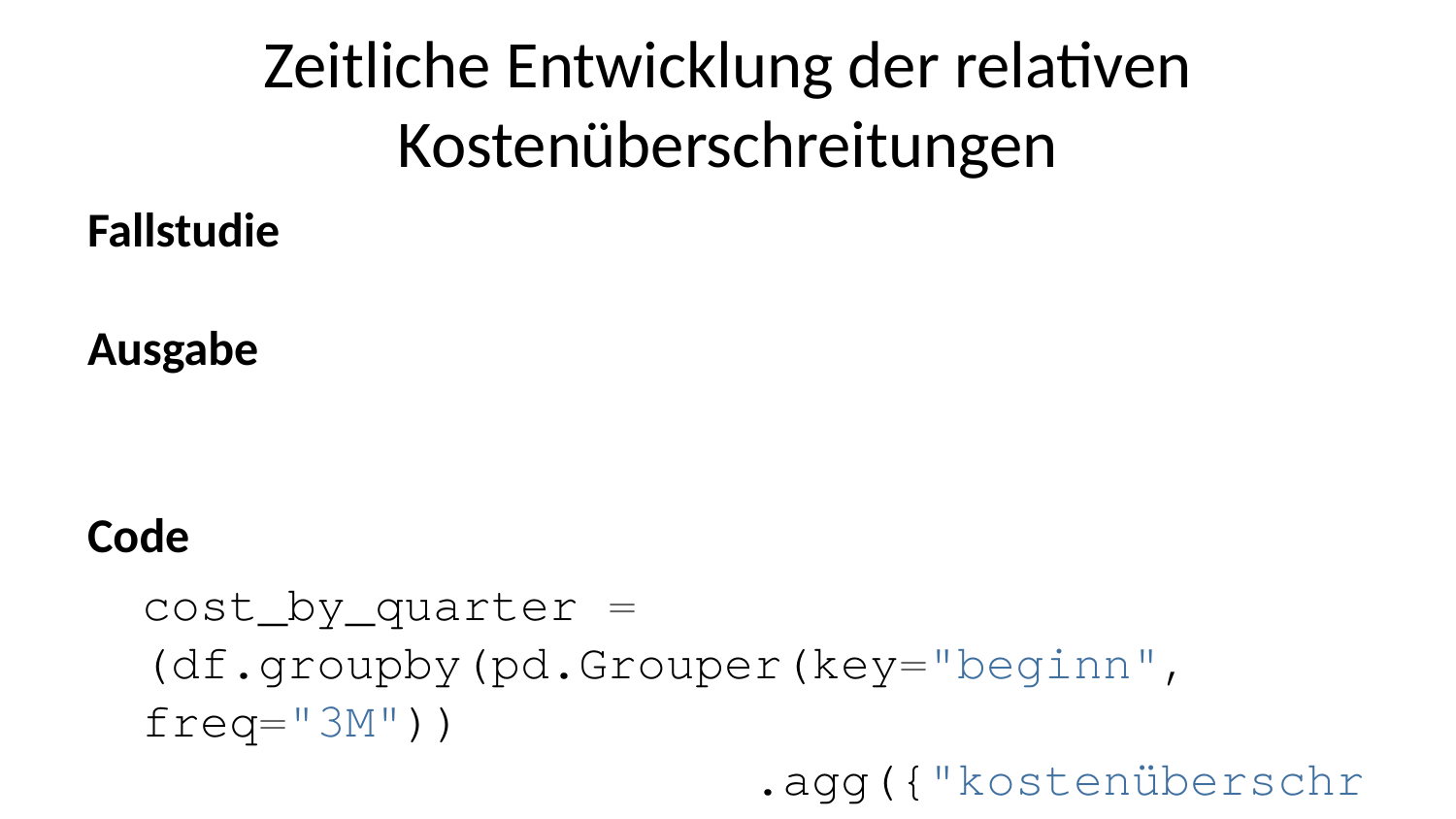

# Zeitliche Entwicklung der relativen Kostenüberschreitungen
Fallstudie
Ausgabe

Code
cost_by_quarter = (df.groupby(pd.Grouper(key="beginn", freq="3M"))
                     .agg({"kostenüberschreitung_rel": "mean"}))
my_lineplot(data=cost_by_quarter, x="beginn", y="kostenüberschreitung_rel",
            title="Durchschnittliche Kostenüberschreitung pro Quartal",
            xlabel="Zeit", ylabel="Kostenüberschreitung (in %)");

cost_by_quarter: gruppierte Daten nach Quartal und berechnet dann je Gruppe (Quartal) den Durchschnitt der Kostenüberschreitung
my_lineplot: eigene Funktion für die Visualisierung eines Liniendiagramms